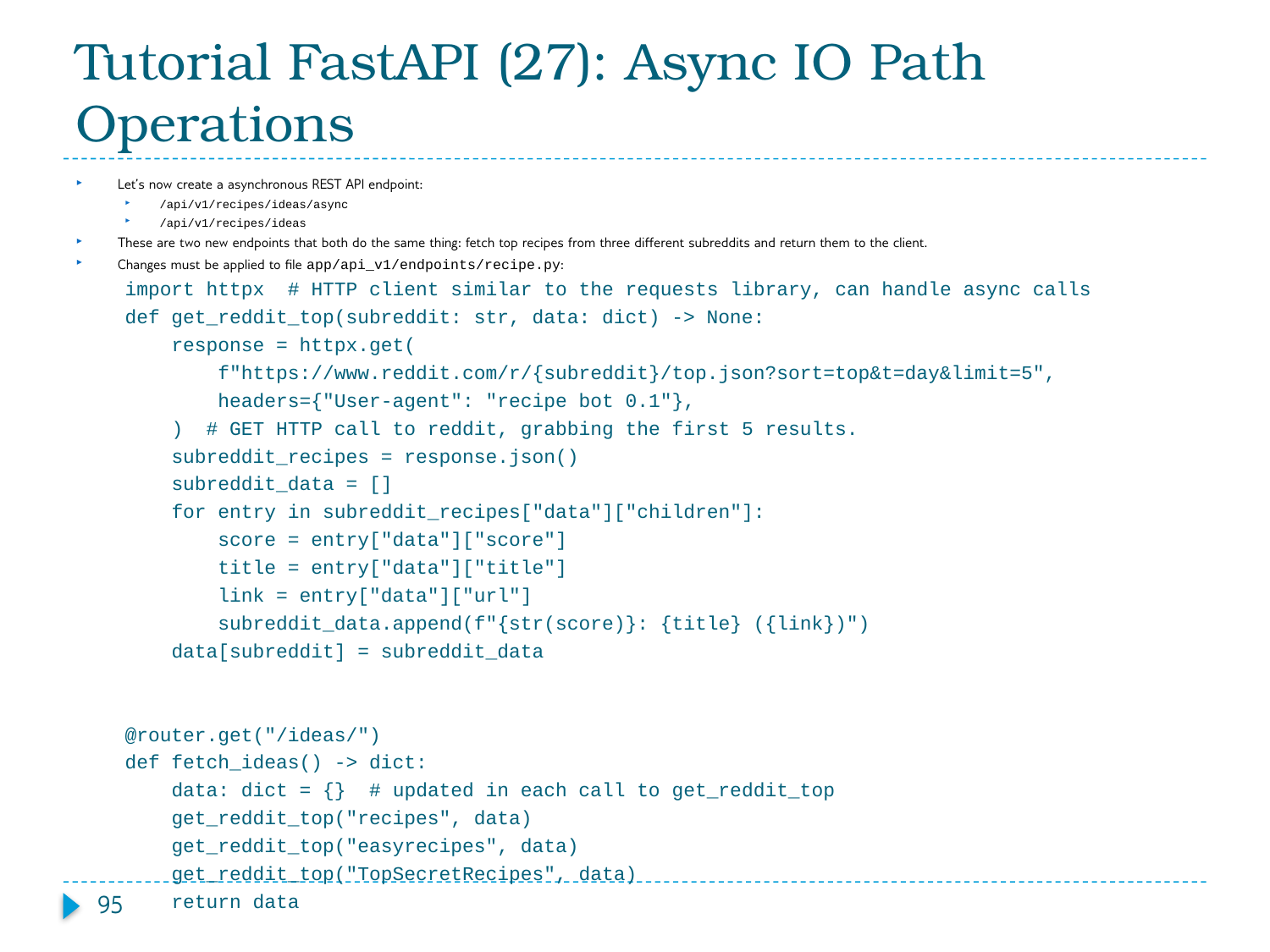

# Tutorial FastAPI (27): Async IO Path Operations
Let’s now create a asynchronous REST API endpoint:
/api/v1/recipes/ideas/async
/api/v1/recipes/ideas
These are two new endpoints that both do the same thing: fetch top recipes from three different subreddits and return them to the client.
Changes must be applied to file app/api_v1/endpoints/recipe.py:
import httpx  # HTTP client similar to the requests library, can handle async calls
def get_reddit_top(subreddit: str, data: dict) -> None:
    response = httpx.get(
        f"https://www.reddit.com/r/{subreddit}/top.json?sort=top&t=day&limit=5",
        headers={"User-agent": "recipe bot 0.1"},
    )  # GET HTTP call to reddit, grabbing the first 5 results.
    subreddit_recipes = response.json()
    subreddit_data = []
    for entry in subreddit_recipes["data"]["children"]:
        score = entry["data"]["score"]
        title = entry["data"]["title"]
        link = entry["data"]["url"]
        subreddit_data.append(f"{str(score)}: {title} ({link})")
    data[subreddit] = subreddit_data

@router.get("/ideas/")
def fetch_ideas() -> dict:
    data: dict = {}  # updated in each call to get_reddit_top
    get_reddit_top("recipes", data)
    get_reddit_top("easyrecipes", data)
    get_reddit_top("TopSecretRecipes", data)
    return data

95